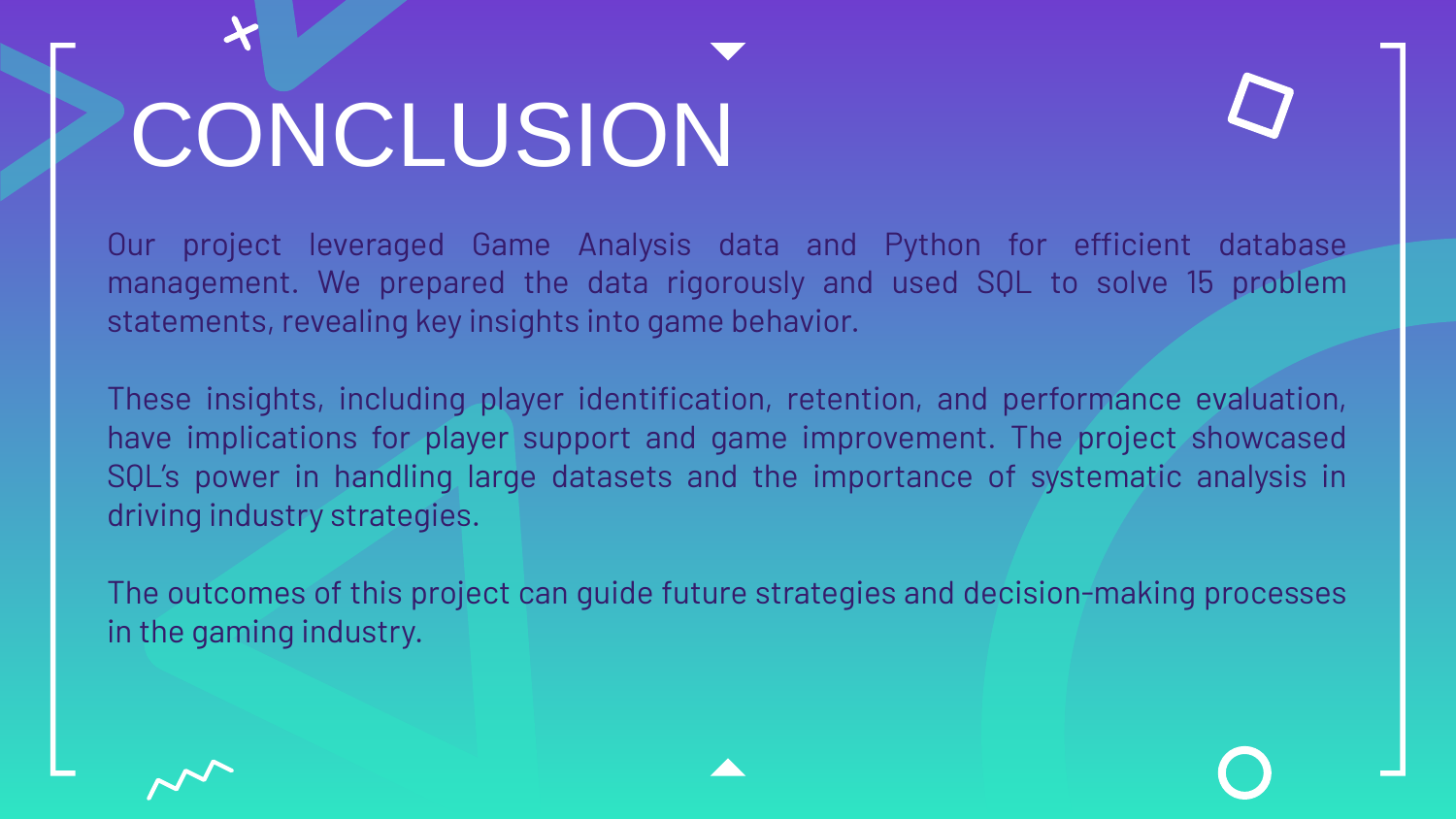

# CONCLUSION
Our project leveraged Game Analysis data and Python for efficient database management. We prepared the data rigorously and used SQL to solve 15 problem statements, revealing key insights into game behavior.

These insights, including player identification, retention, and performance evaluation, have implications for player support and game improvement. The project showcased SQL’s power in handling large datasets and the importance of systematic analysis in driving industry strategies.

The outcomes of this project can guide future strategies and decision-making processes in the gaming industry.